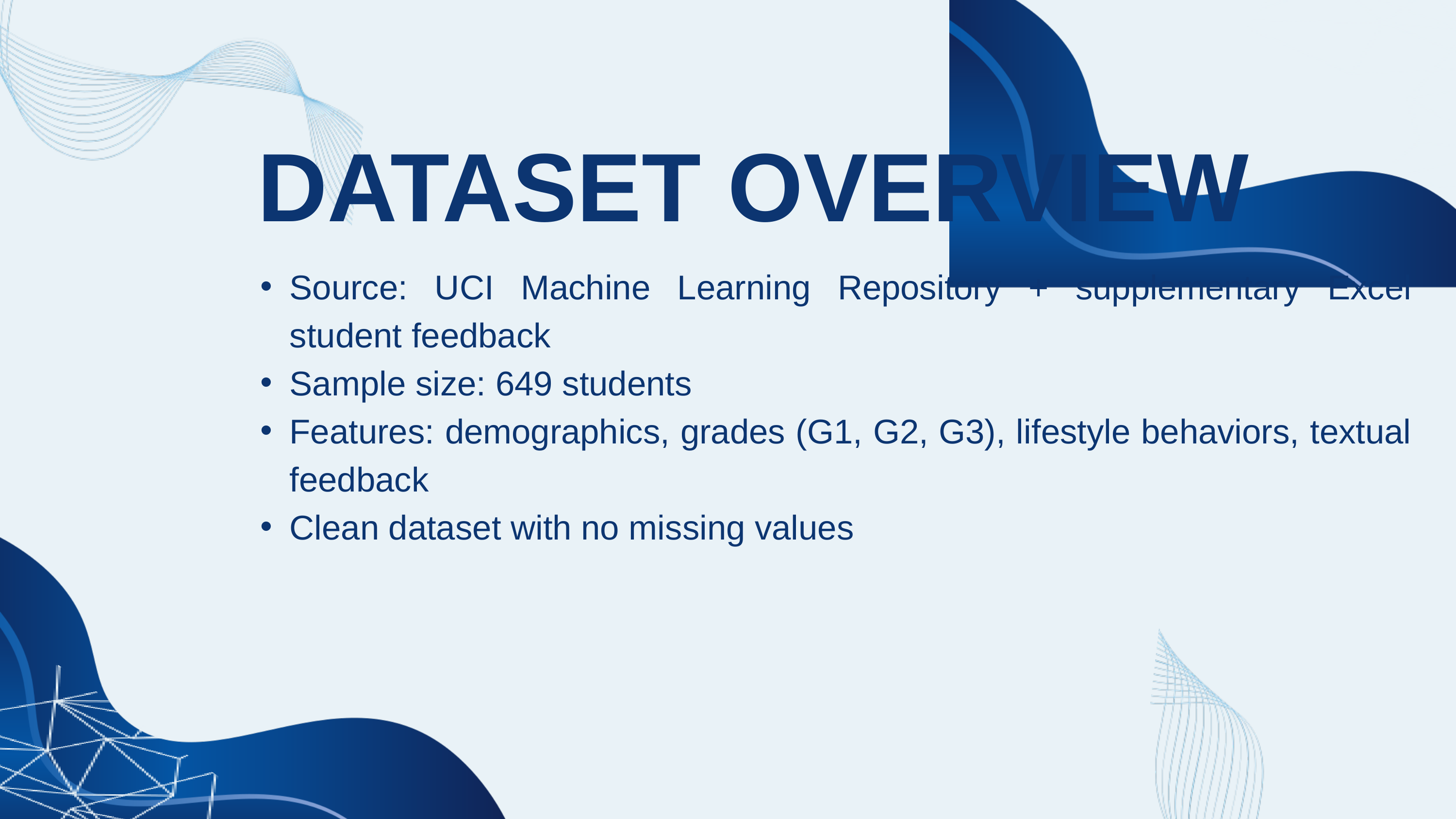

DATASET OVERVIEW

Source: UCI Machine Learning Repository + supplementary Excel student feedback
Sample size: 649 students
Features: demographics, grades (G1, G2, G3), lifestyle behaviors, textual feedback
Clean dataset with no missing values